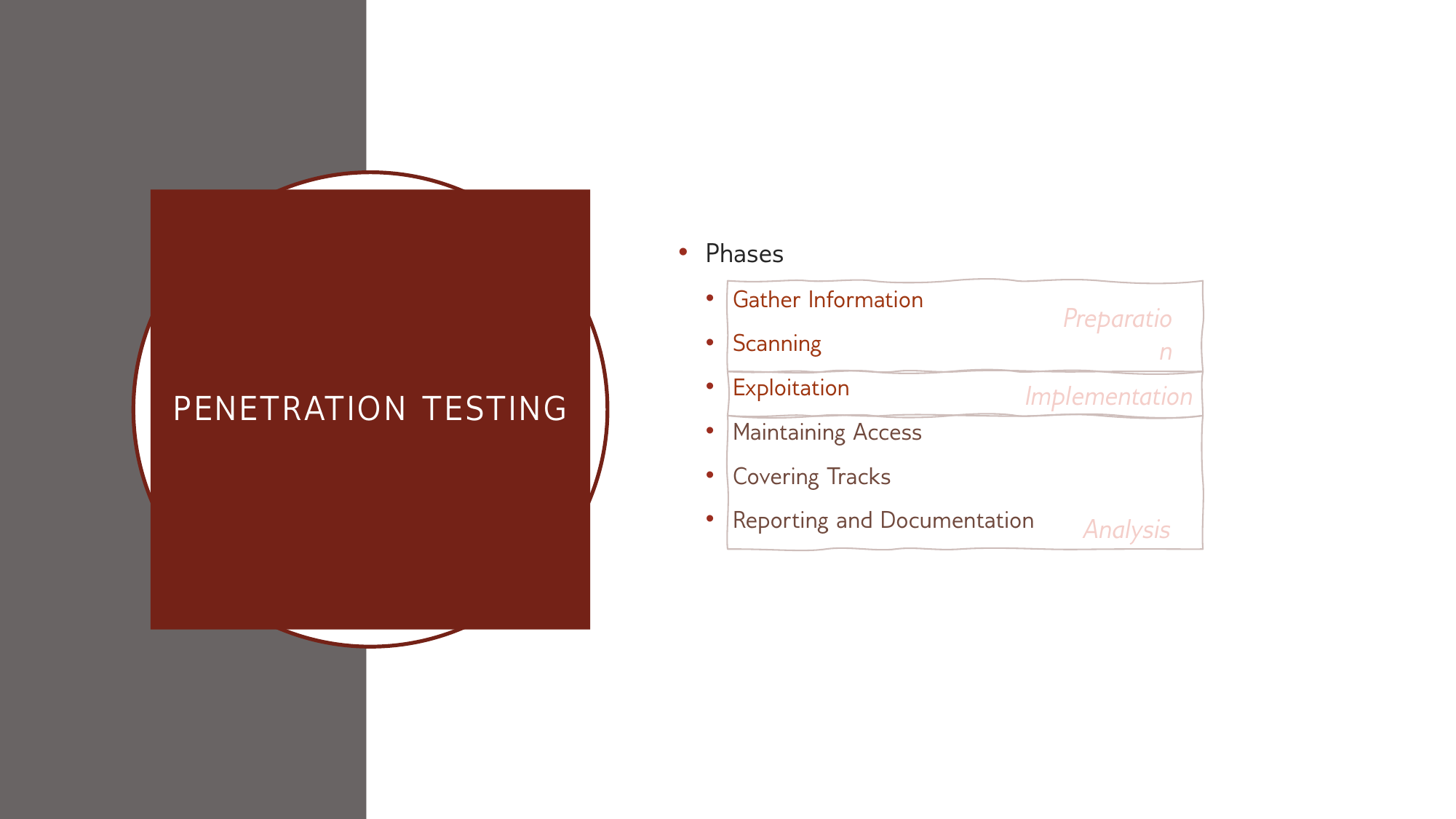

Phases
Gather Information
Scanning
Exploitation
Maintaining Access
Covering Tracks
Reporting and Documentation

# Penetration Testing

Preparation

Implementation

Analysis